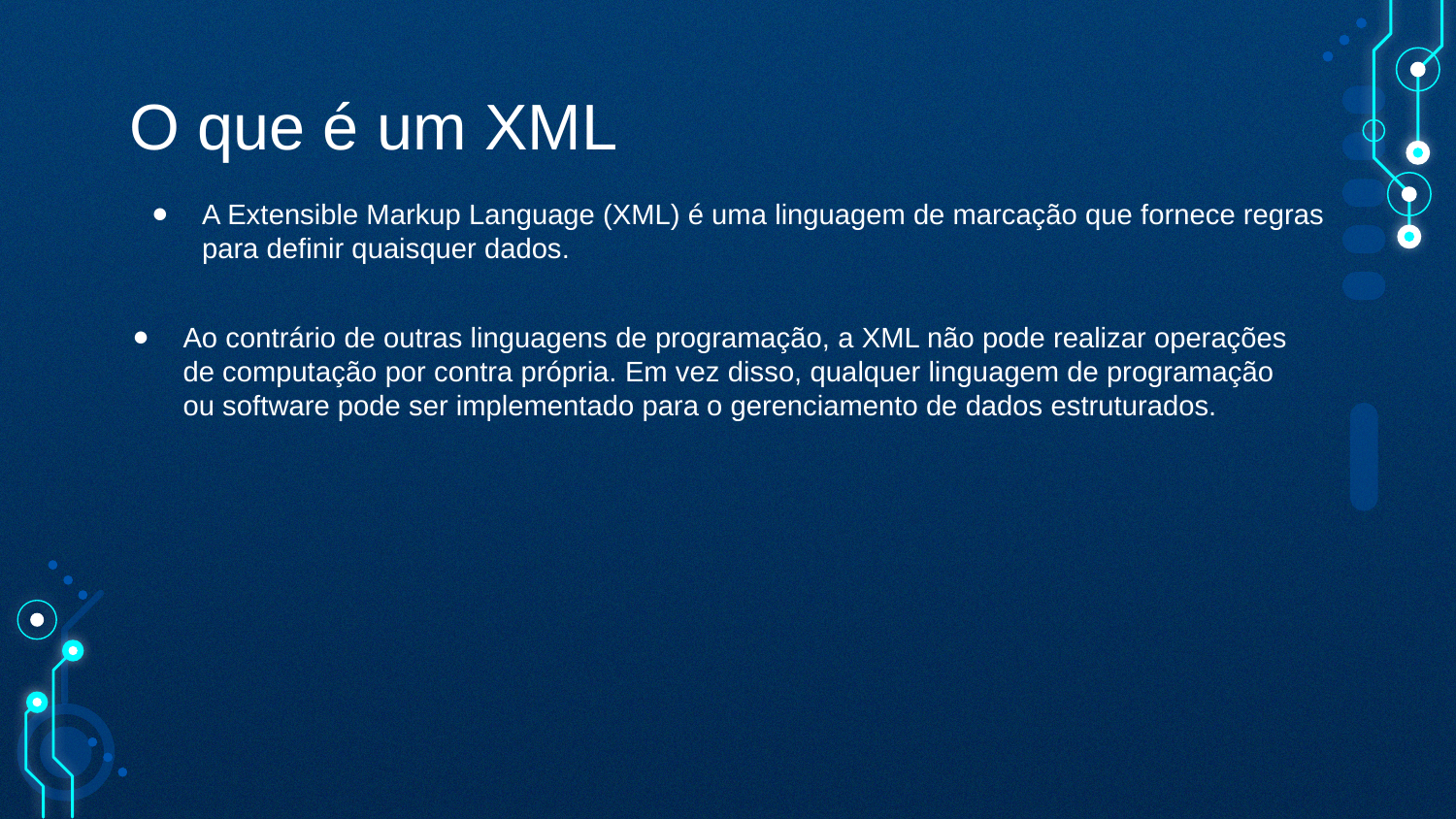

# O que é um XML
A Extensible Markup Language (XML) é uma linguagem de marcação que fornece regras para definir quaisquer dados.
Ao contrário de outras linguagens de programação, a XML não pode realizar operações de computação por contra própria. Em vez disso, qualquer linguagem de programação ou software pode ser implementado para o gerenciamento de dados estruturados.